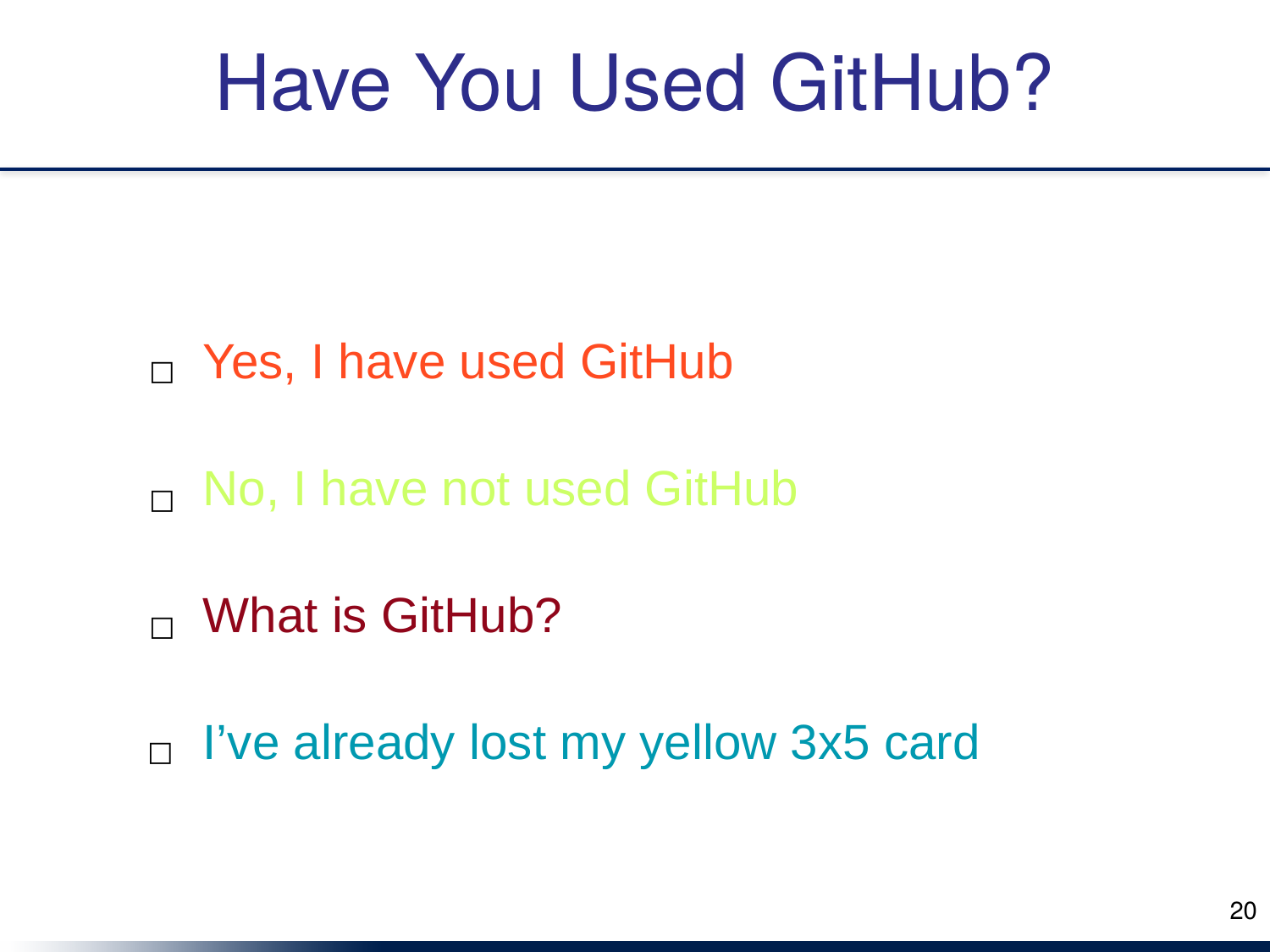

# Have You Used GitHub?
Yes, I have used GitHub
☐
No, I have not used GitHub
☐
What is GitHub?
☐
I’ve already lost my yellow 3x5 card
☐
20